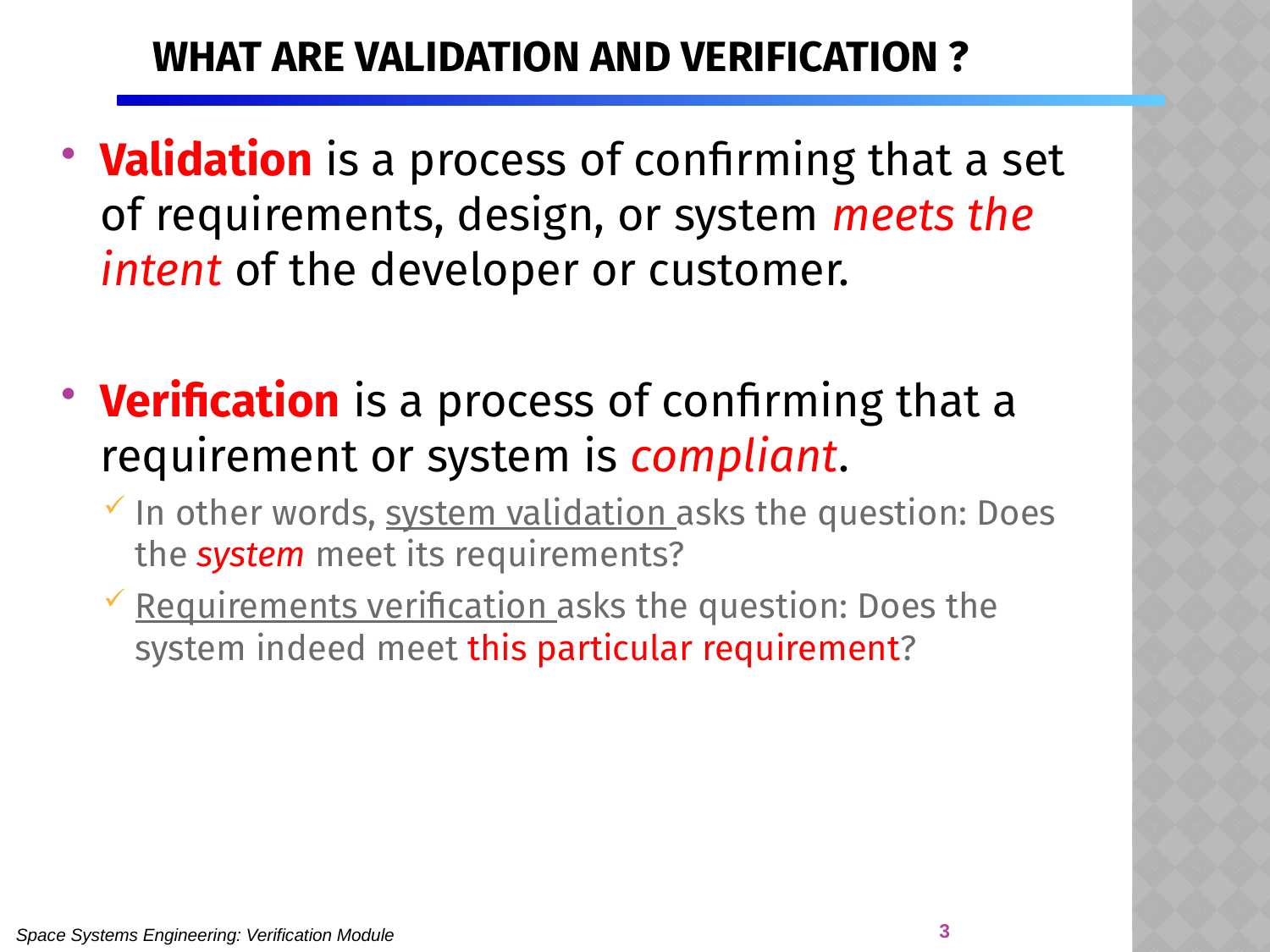

# What Are Validation and Verification ?
Validation is a process of confirming that a set of requirements, design, or system meets the intent of the developer or customer.

Verification is a process of confirming that a requirement or system is compliant.
In other words, system validation asks the question: Does the system meet its requirements?
Requirements verification asks the question: Does the system indeed meet this particular requirement?
3